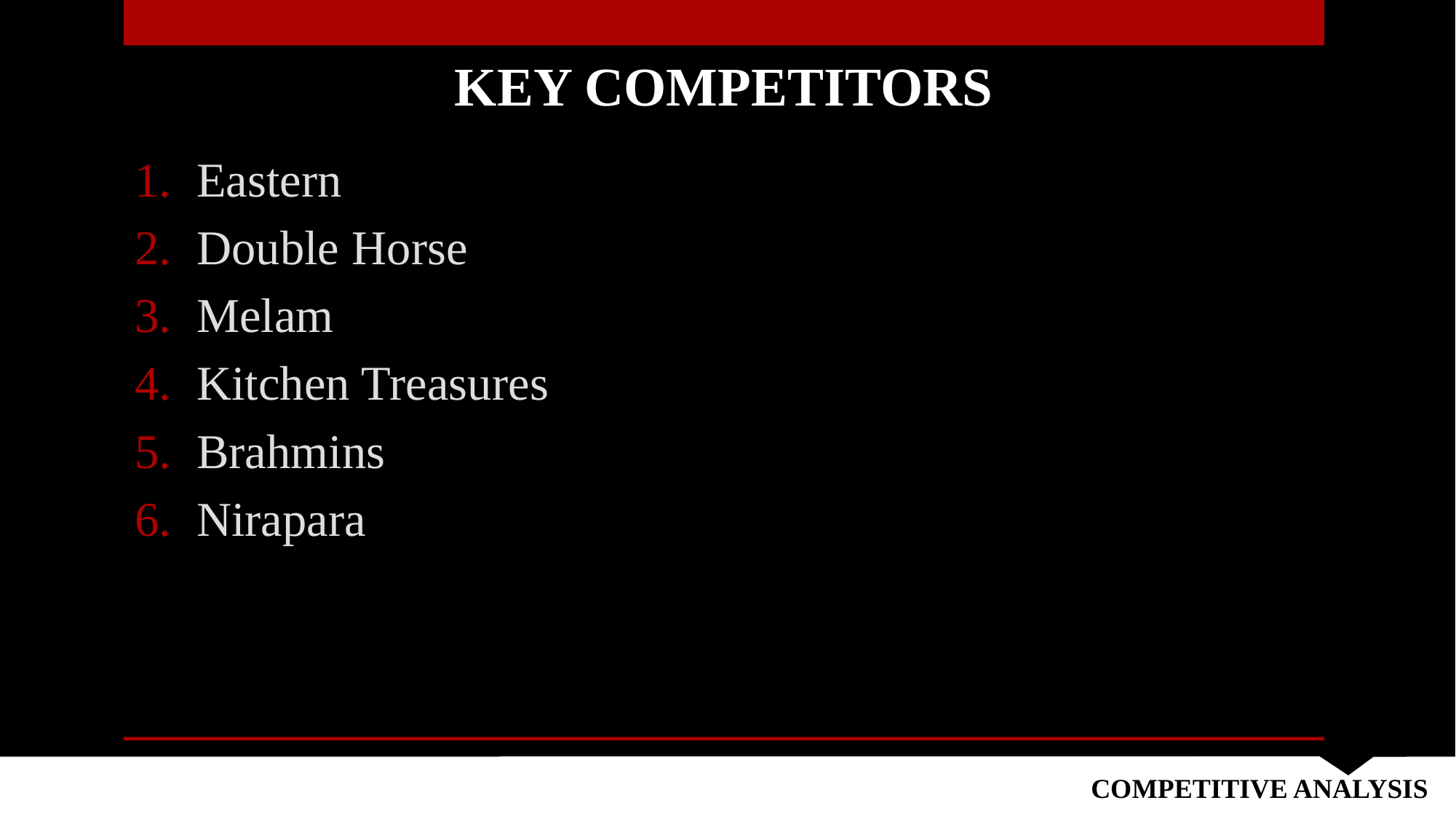

# KEY COMPETITORS
Eastern
Double Horse
Melam
Kitchen Treasures
Brahmins
Nirapara

COMPETITIVE ANALYSIS